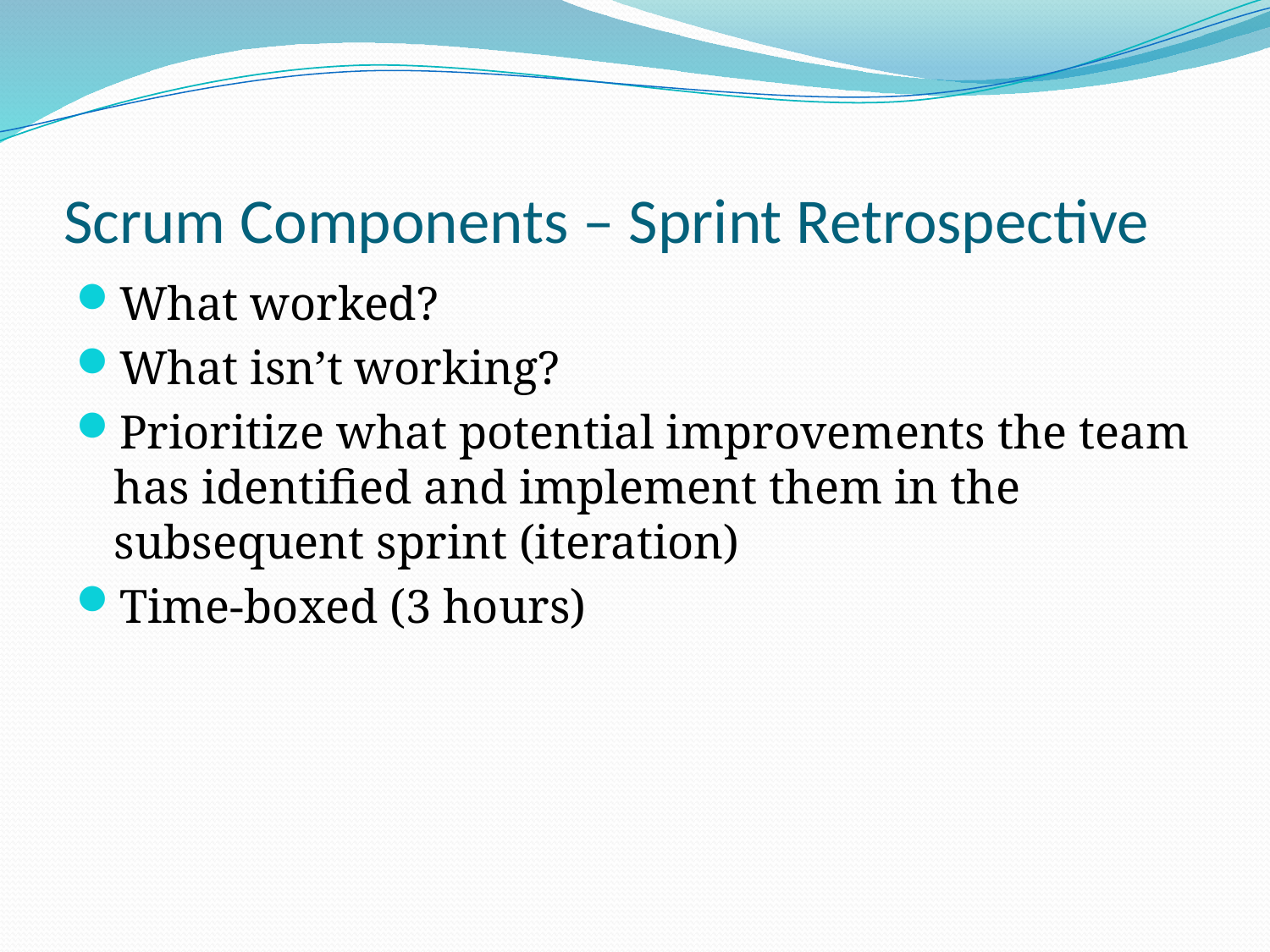

# Scrum Components – Sprint Retrospective
What worked?
What isn’t working?
Prioritize what potential improvements the team has identified and implement them in the subsequent sprint (iteration)
Time-boxed (3 hours)